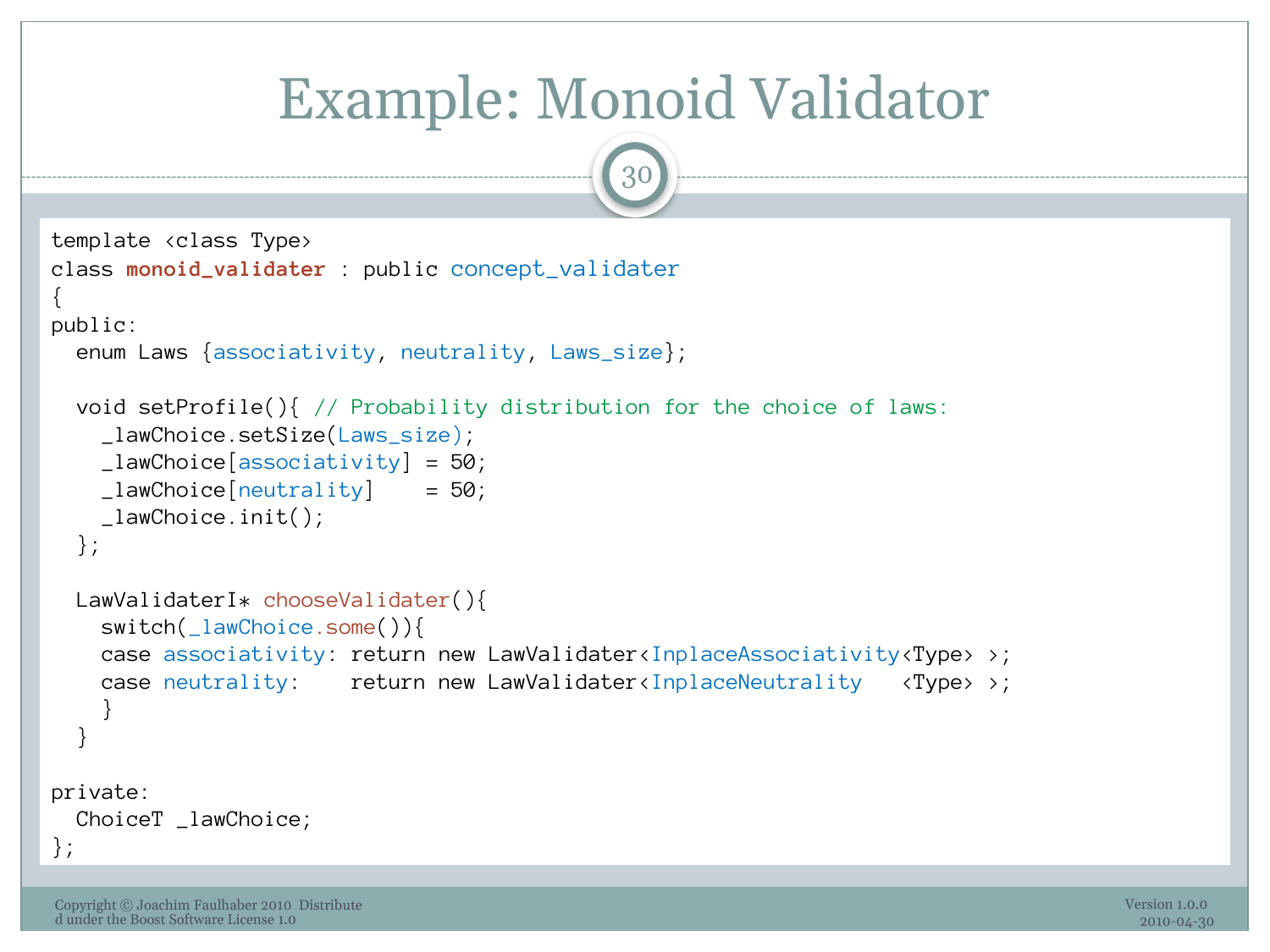

# Example: Monoid Validator
30
template <class Type>
class monoid_validater : public concept_validater
{
public:
  enum Laws {associativity, neutrality, Laws_size};

  void setProfile(){ // Probability distribution for the choice of laws:
    _lawChoice.setSize(Laws_size);
    _lawChoice[associativity] = 50;
    _lawChoice[neutrality]    = 50;
    _lawChoice.init();
  };

  LawValidaterI* chooseValidater(){
    switch(_lawChoice.some()){
    case associativity: return new LawValidater<InplaceAssociativity<Type> >;
    case neutrality:    return new LawValidater<InplaceNeutrality   <Type> >;
    }
  }

private:
  ChoiceT _lawChoice;
};
Version 1.0.0   2010-04-30
Copyright © Joachim Faulhaber 2010  Distributed under the Boost Software License 1.0